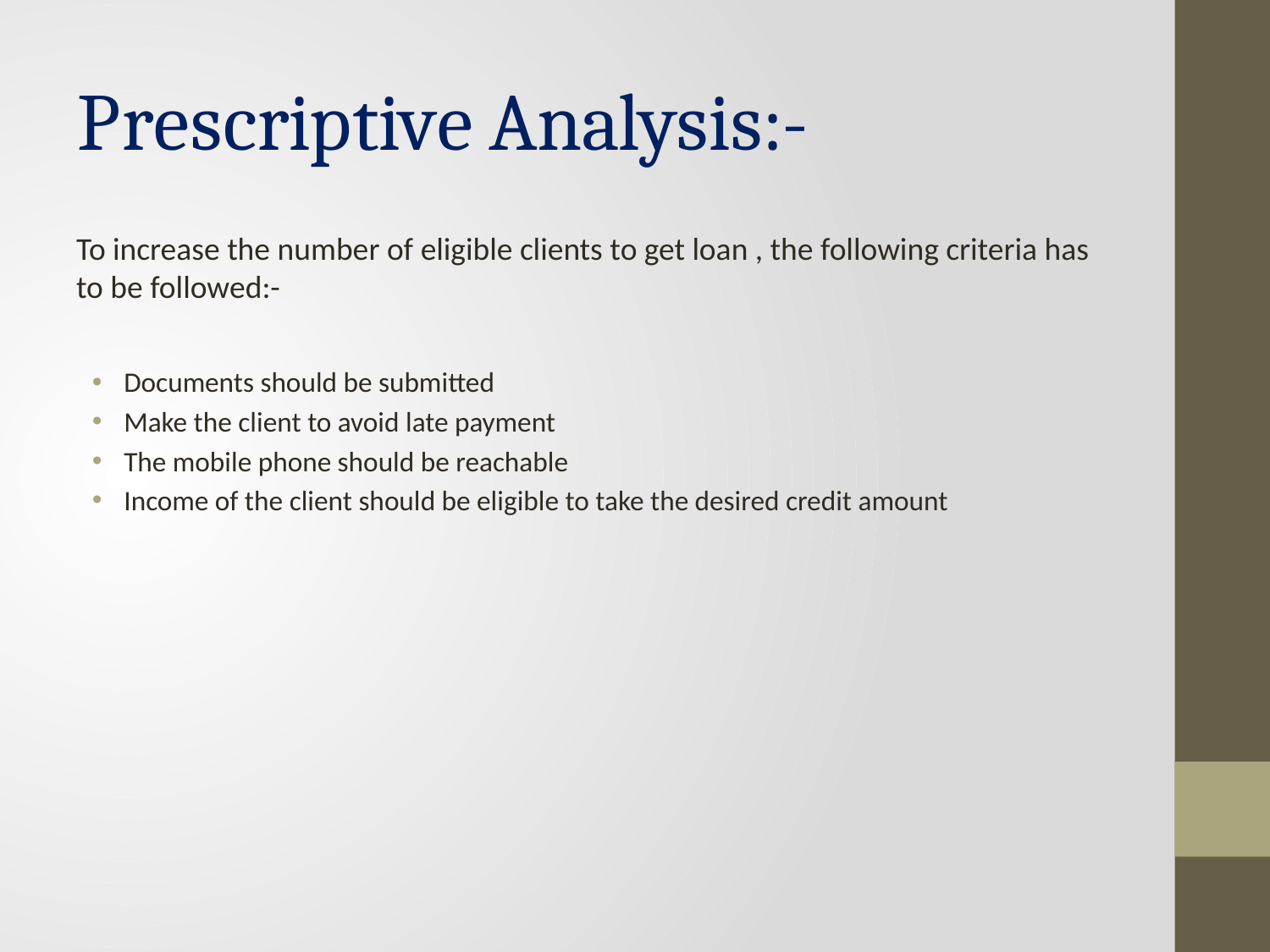

# Prescriptive Analysis:-
To increase the number of eligible clients to get loan , the following criteria has to be followed:-

Documents should be submitted
Make the client to avoid late payment
The mobile phone should be reachable
Income of the client should be eligible to take the desired credit amount